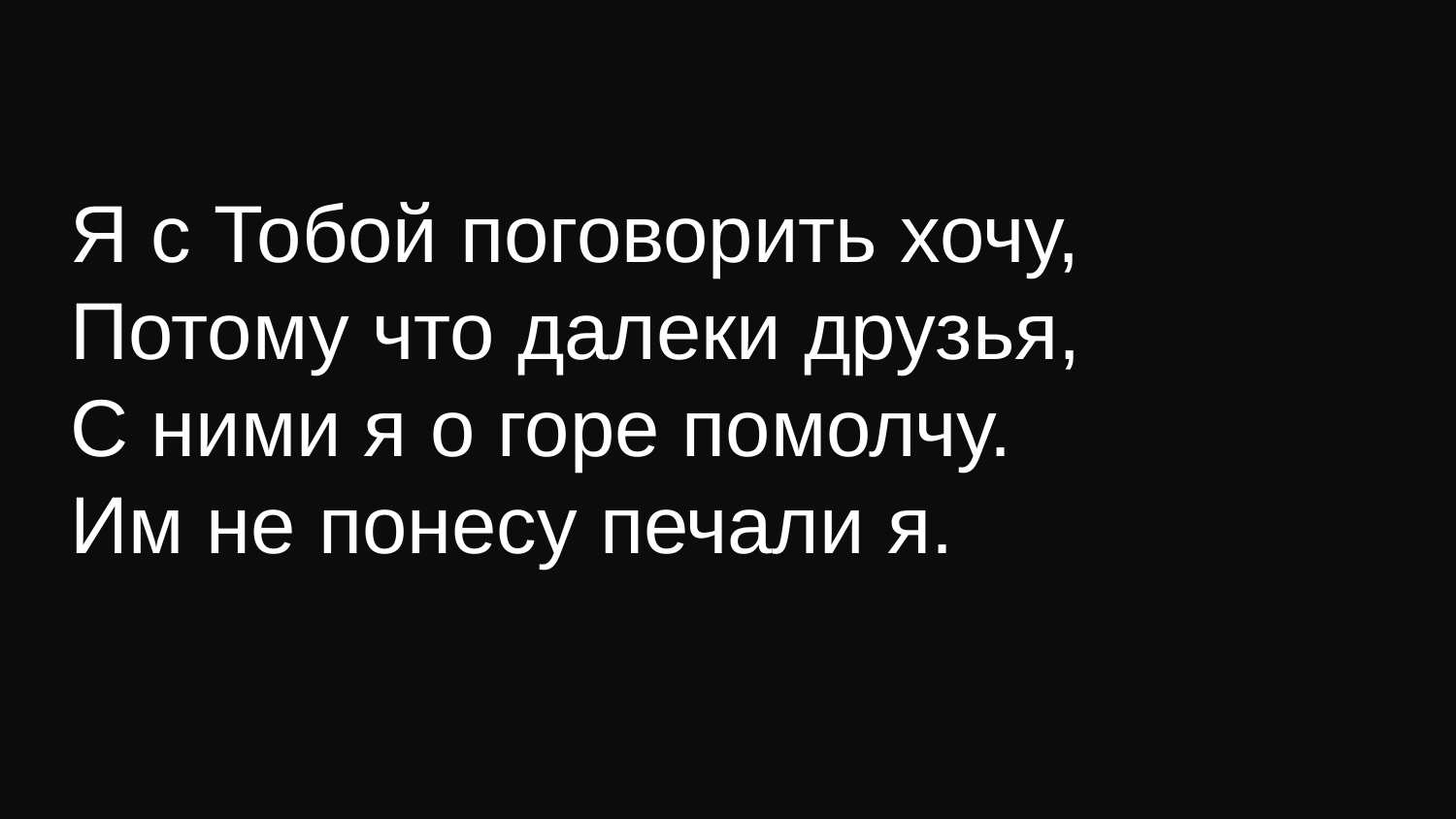

Я с Тобой поговорить хочу,
Потому что далеки друзья,
С ними я о горе помолчу.
Им не понесу печали я.